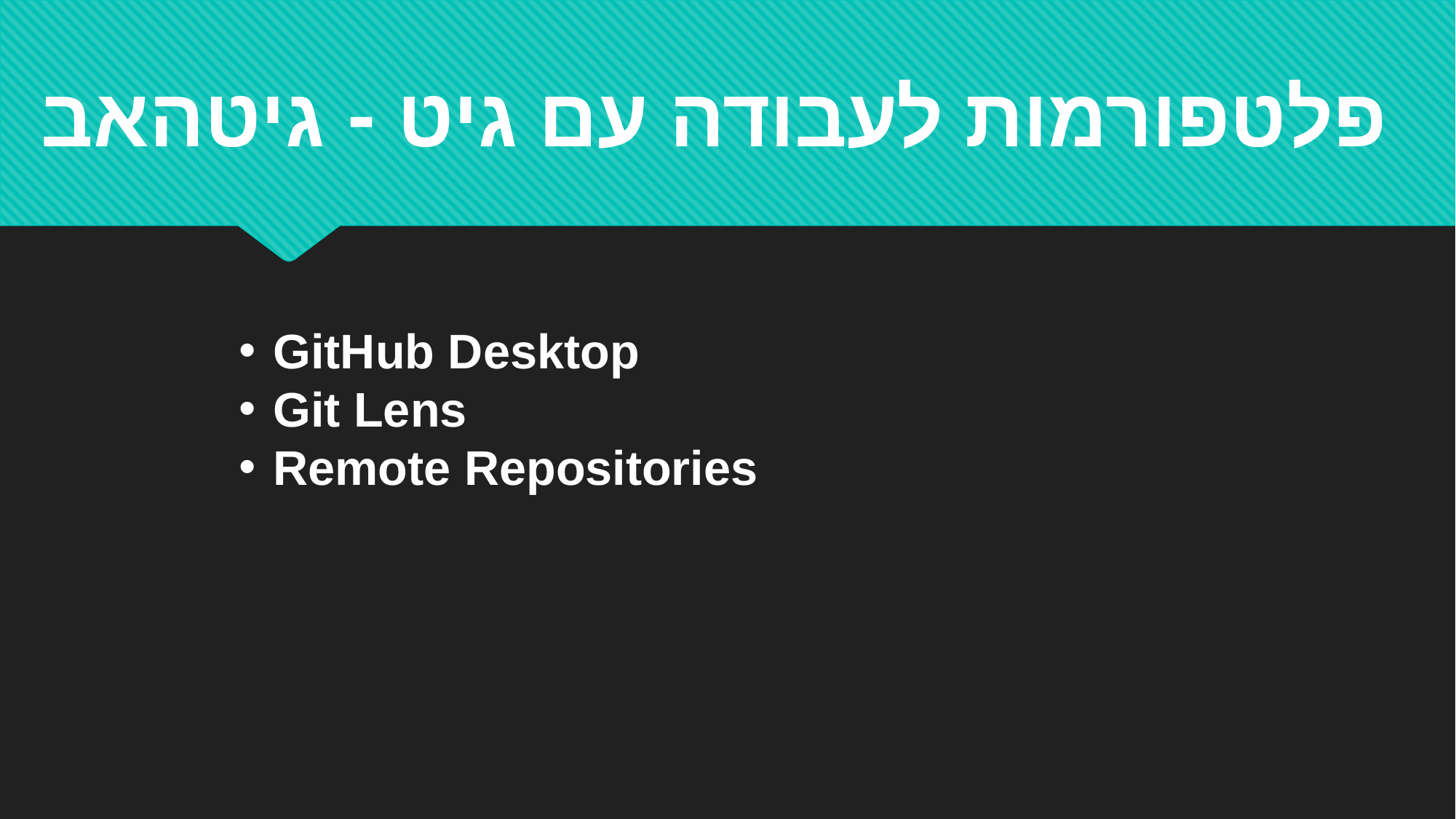

פלטפורמות לעבודה עם גיט - גיטהאב
GitHub Desktop
Git Lens
Remote Repositories